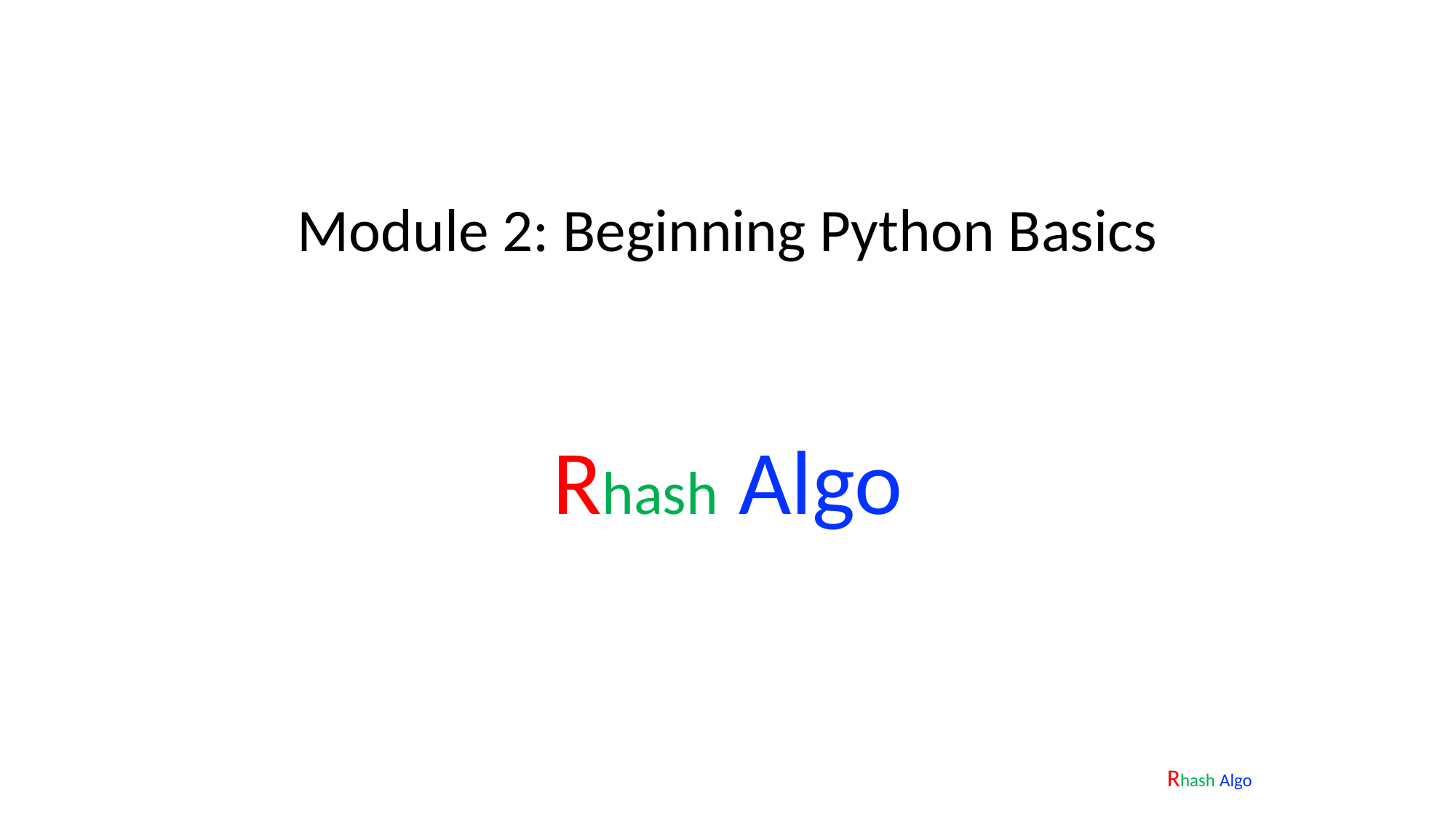

# Module 2: Beginning Python Basics
Rhash Algo
Rhash Algo